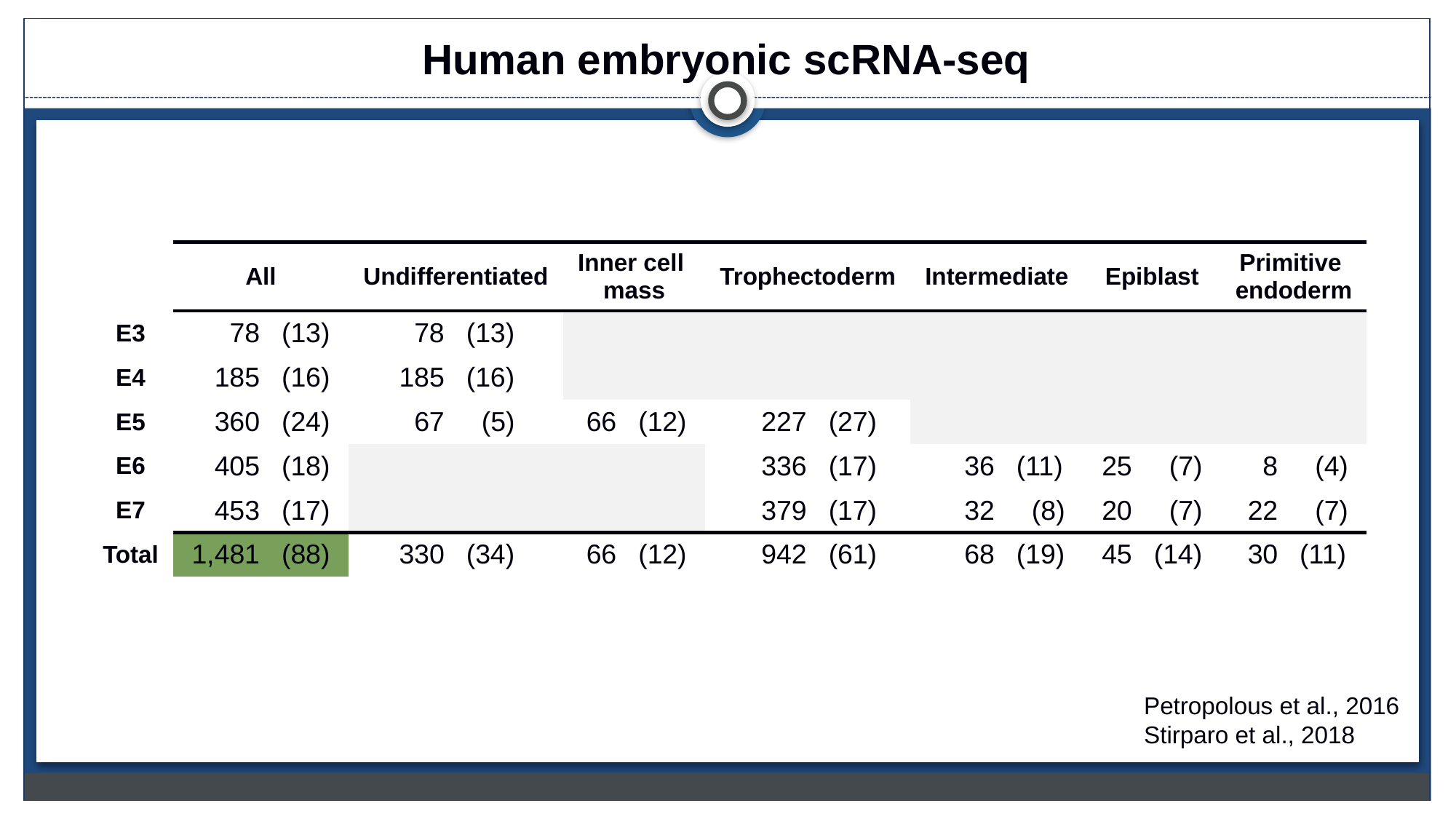

# Human embryonic scRNA-seq
|  | All |  | Undifferentiated |  | Inner cell mass |  | Trophectoderm |  | Intermediate |  | Epiblast |  | Primitive endoderm |  |
| --- | --- | --- | --- | --- | --- | --- | --- | --- | --- | --- | --- | --- | --- | --- |
| E3 | 78 | (13) | 78 | (13) |  |  |  |  |  |  |  |  |  |  |
| E4 | 185 | (16) | 185 | (16) |  |  |  |  |  |  |  |  |  |  |
| E5 | 360 | (24) | 67 | (5) | 66 | (12) | 227 | (27) |  |  |  |  |  |  |
| E6 | 405 | (18) |  |  |  |  | 336 | (17) | 36 | (11) | 25 | (7) | 8 | (4) |
| E7 | 453 | (17) |  |  |  |  | 379 | (17) | 32 | (8) | 20 | (7) | 22 | (7) |
| Total | 1,481 | (88) | 330 | (34) | 66 | (12) | 942 | (61) | 68 | (19) | 45 | (14) | 30 | (11) |
Petropolous et al., 2016
Stirparo et al., 2018